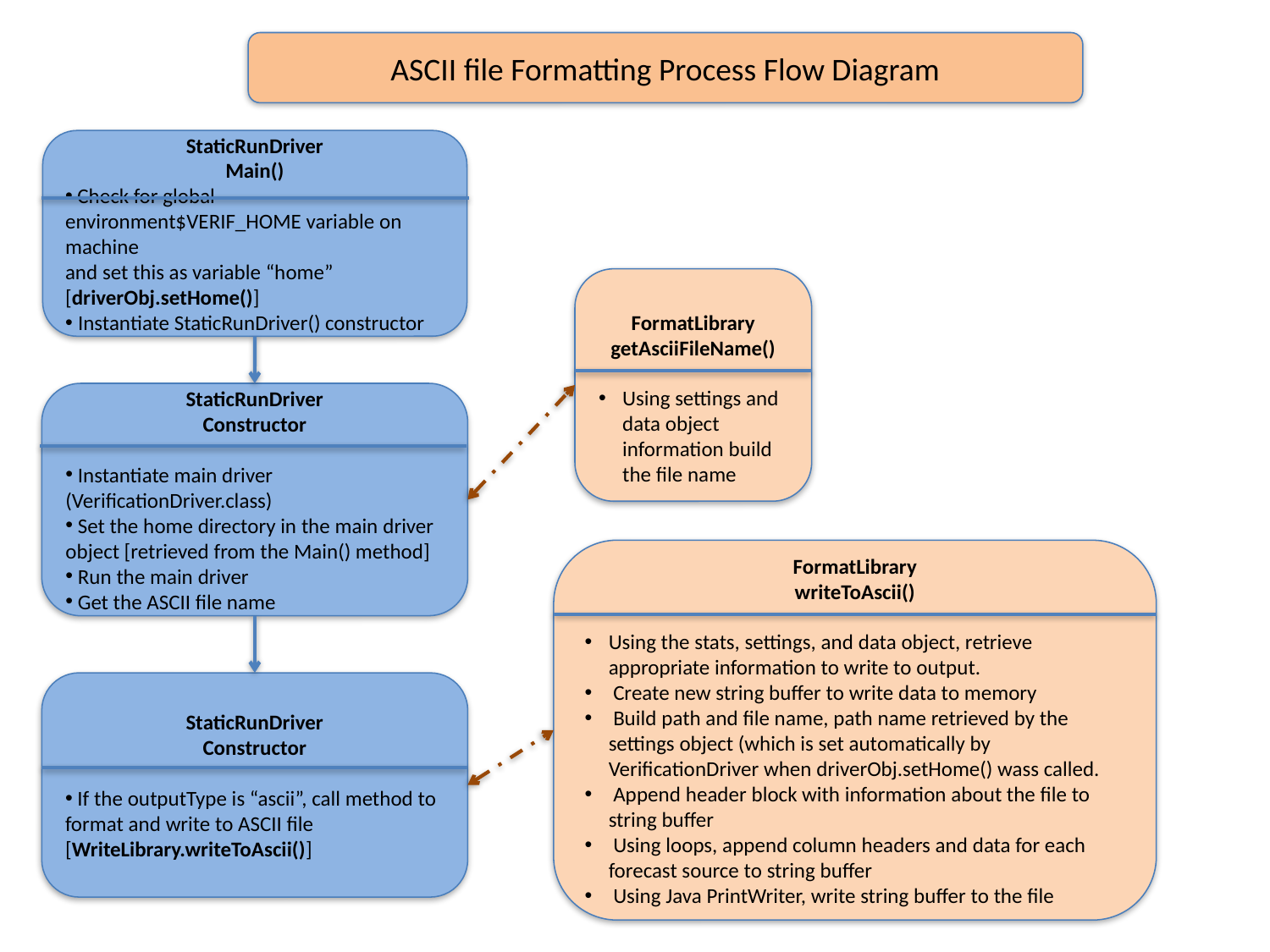

ASCII file Formatting Process Flow Diagram

StaticRunDriver
Main()
 Check for global environment$VERIF_HOME variable on machine
and set this as variable “home” [driverObj.setHome()]
Instantiate StaticRunDriver() constructor

FormatLibrary
getAsciiFileName()

Using settings and data object information build the file name

StaticRunDriver
Constructor

 Instantiate main driver (VerificationDriver.class)
 Set the home directory in the main driver object [retrieved from the Main() method]
 Run the main driver
 Get the ASCII file name

FormatLibrary
writeToAscii()

Using the stats, settings, and data object, retrieve appropriate information to write to output.
 Create new string buffer to write data to memory
 Build path and file name, path name retrieved by the settings object (which is set automatically by VerificationDriver when driverObj.setHome() wass called.
 Append header block with information about the file to string buffer
 Using loops, append column headers and data for each forecast source to string buffer
 Using Java PrintWriter, write string buffer to the file

StaticRunDriver
Constructor

 If the outputType is “ascii”, call method to format and write to ASCII file [WriteLibrary.writeToAscii()]